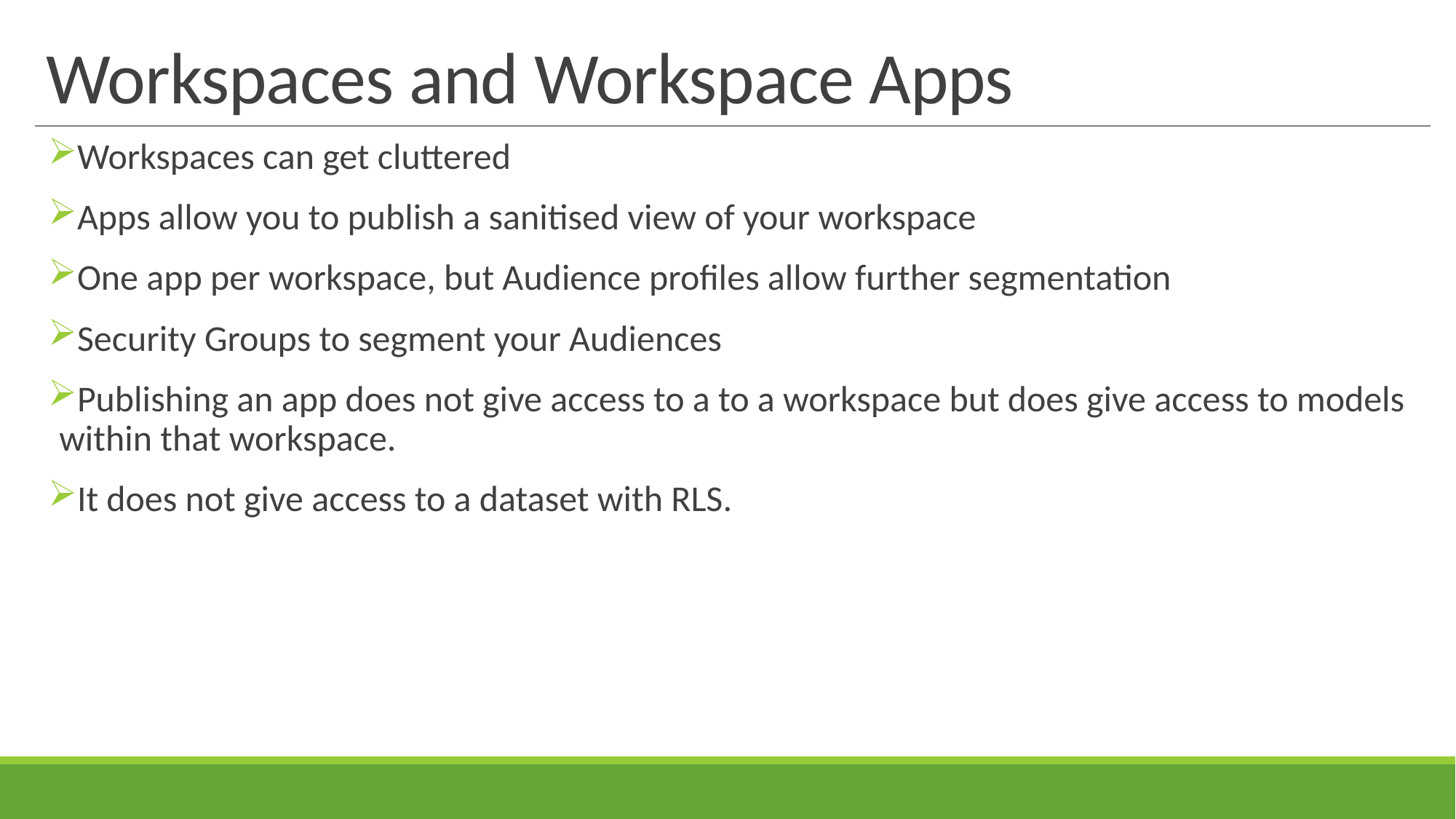

# Workspaces and Workspace Apps
Workspaces can get cluttered
Apps allow you to publish a sanitised view of your workspace
One app per workspace, but Audience profiles allow further segmentation
Security Groups to segment your Audiences
Publishing an app does not give access to a to a workspace but does give access to models within that workspace.
It does not give access to a dataset with RLS.